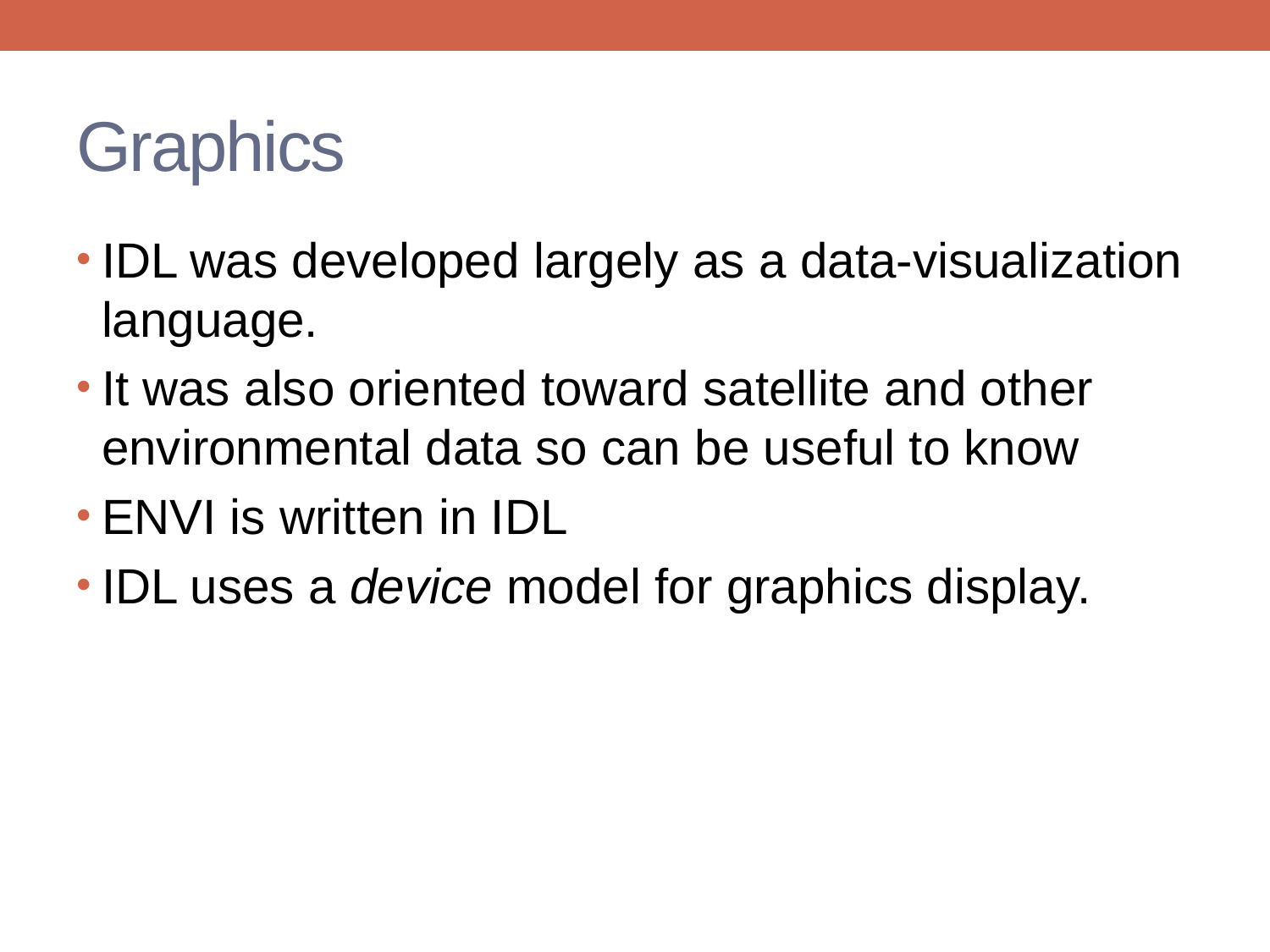

# Graphics
IDL was developed largely as a data-visualization language.
It was also oriented toward satellite and other environmental data so can be useful to know
ENVI is written in IDL
IDL uses a device model for graphics display.